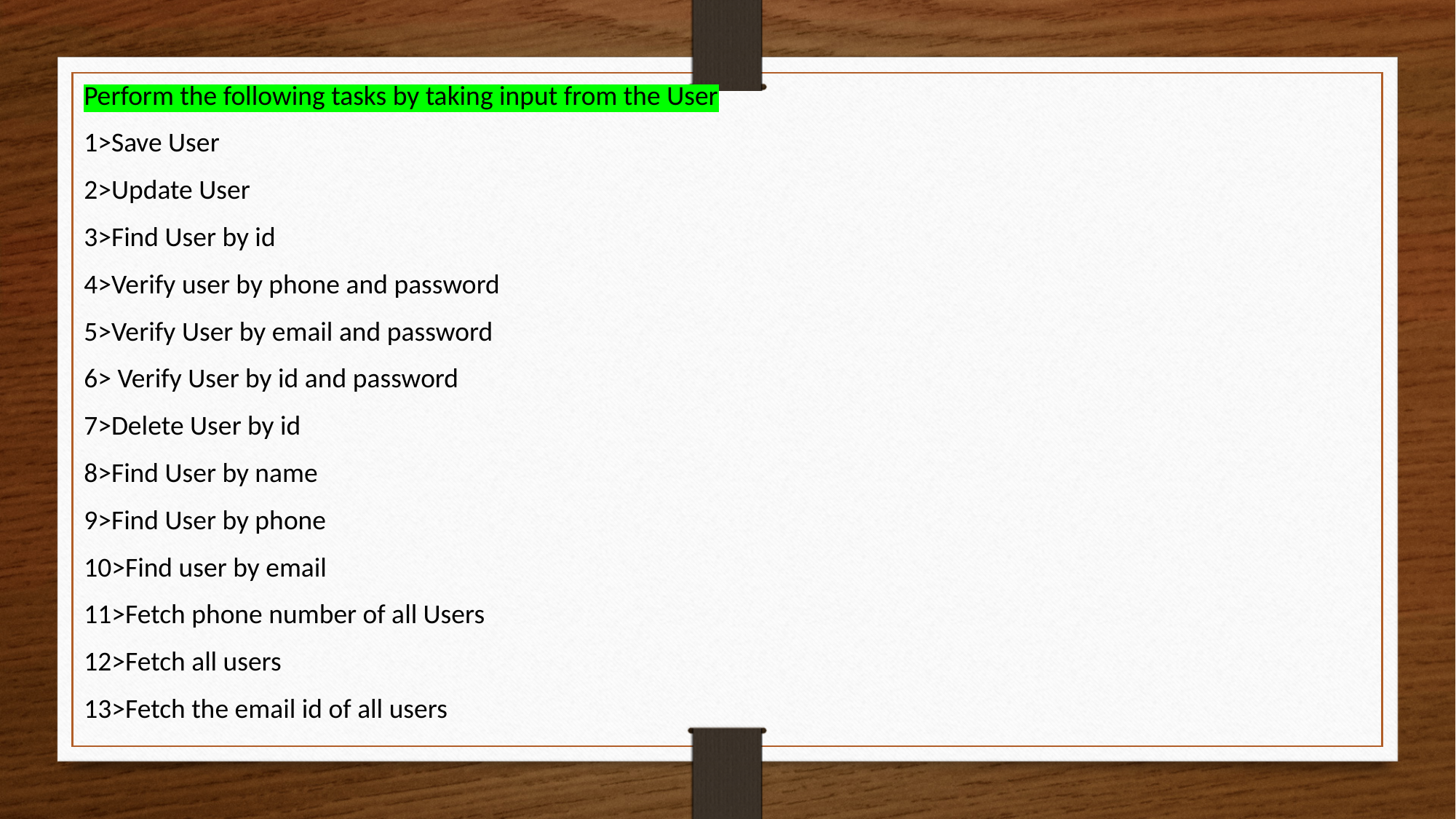

Perform the following tasks by taking input from the User
1>Save User
2>Update User
3>Find User by id
4>Verify user by phone and password
5>Verify User by email and password
6> Verify User by id and password
7>Delete User by id
8>Find User by name
9>Find User by phone
10>Find user by email
11>Fetch phone number of all Users
12>Fetch all users
13>Fetch the email id of all users